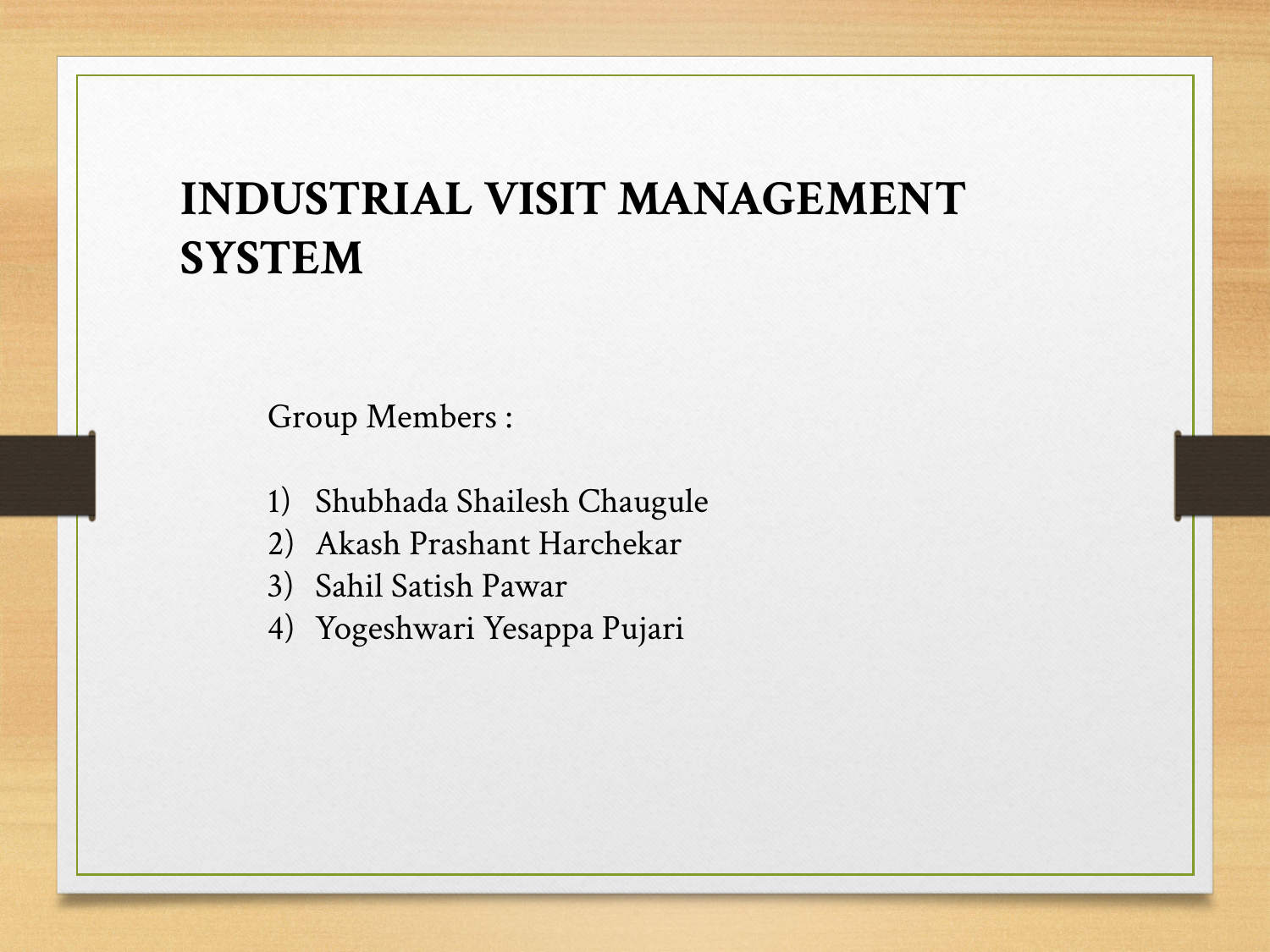

INDUSTRIAL VISIT MANAGEMENT SYSTEM
Group Members :

Shubhada Shailesh Chaugule
Akash Prashant Harchekar
Sahil Satish Pawar
Yogeshwari Yesappa Pujari